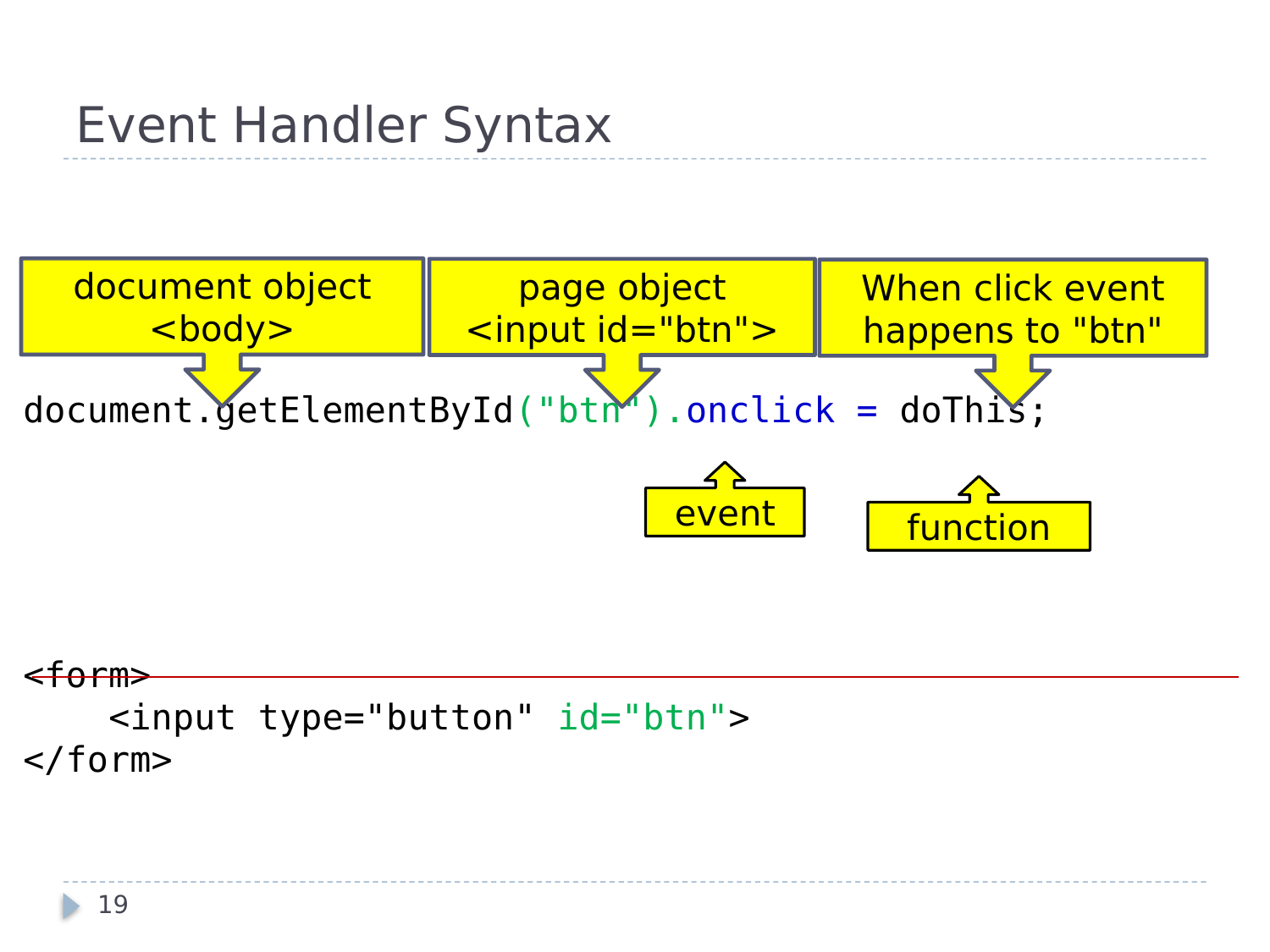

# Event Handler Syntax

document.getElementById("btn").onclick = doThis;

<form>
    <input type="button" id="btn">
</form>
document object
<body>
page object
<input id="btn">
When click event
happens to "btn"
event
function
19